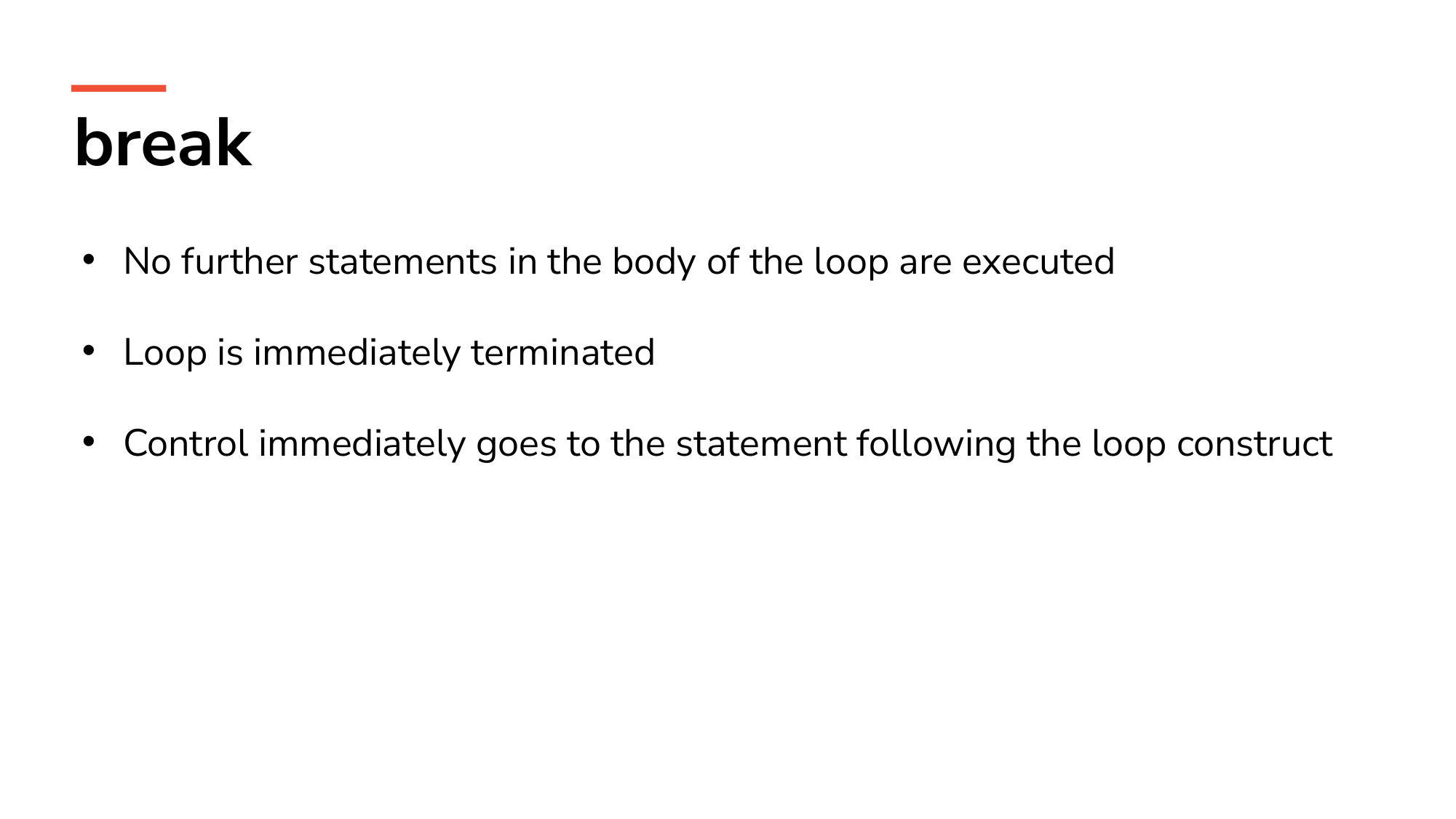

break

No further statements in the body of the loop are executed

Loop is immediately terminated

Control immediately goes to the statement following the loop construct